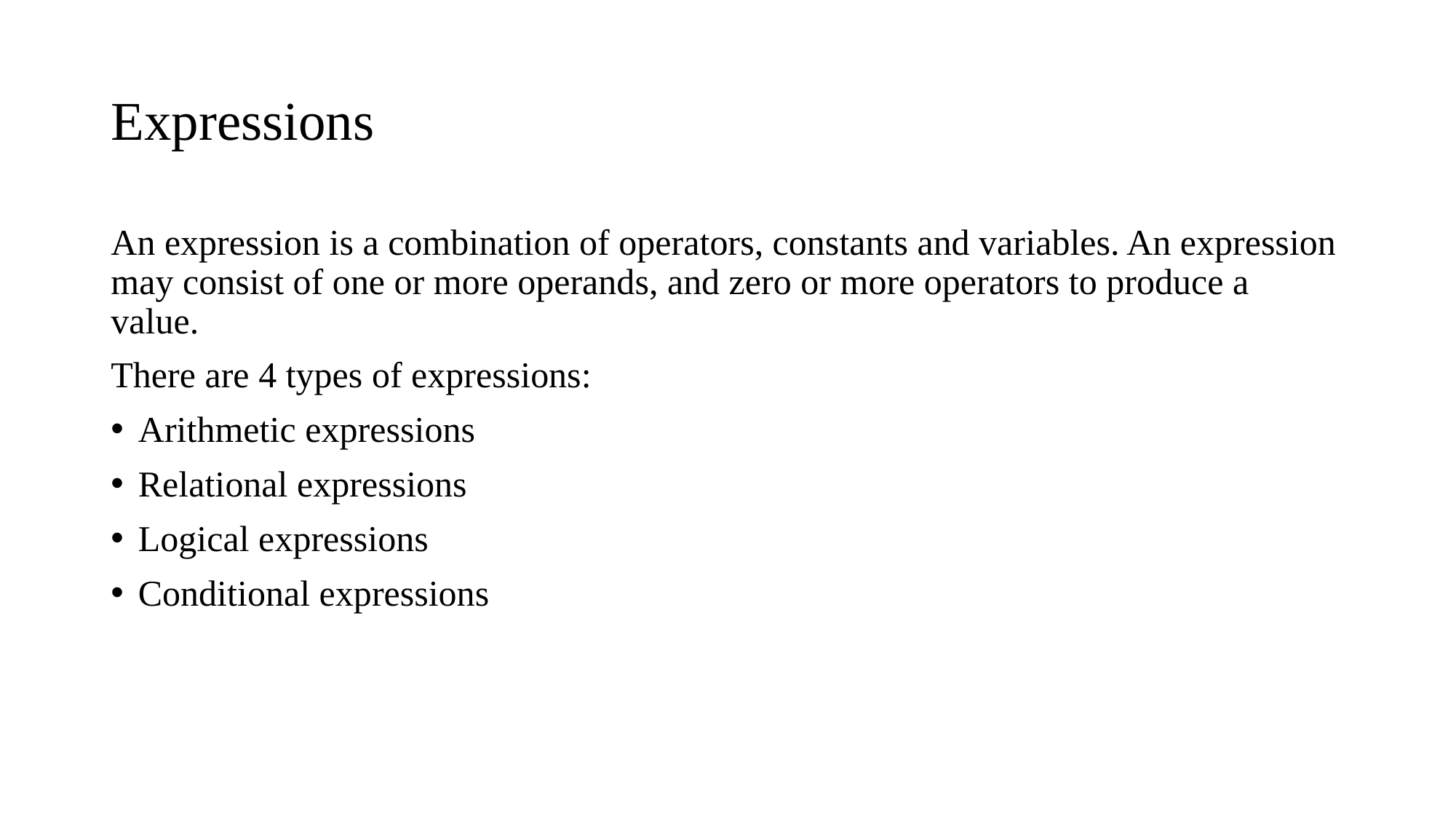

# Expressions
An expression is a combination of operators, constants and variables. An expression may consist of one or more operands, and zero or more operators to produce a value.
There are 4 types of expressions:
Arithmetic expressions
Relational expressions
Logical expressions
Conditional expressions